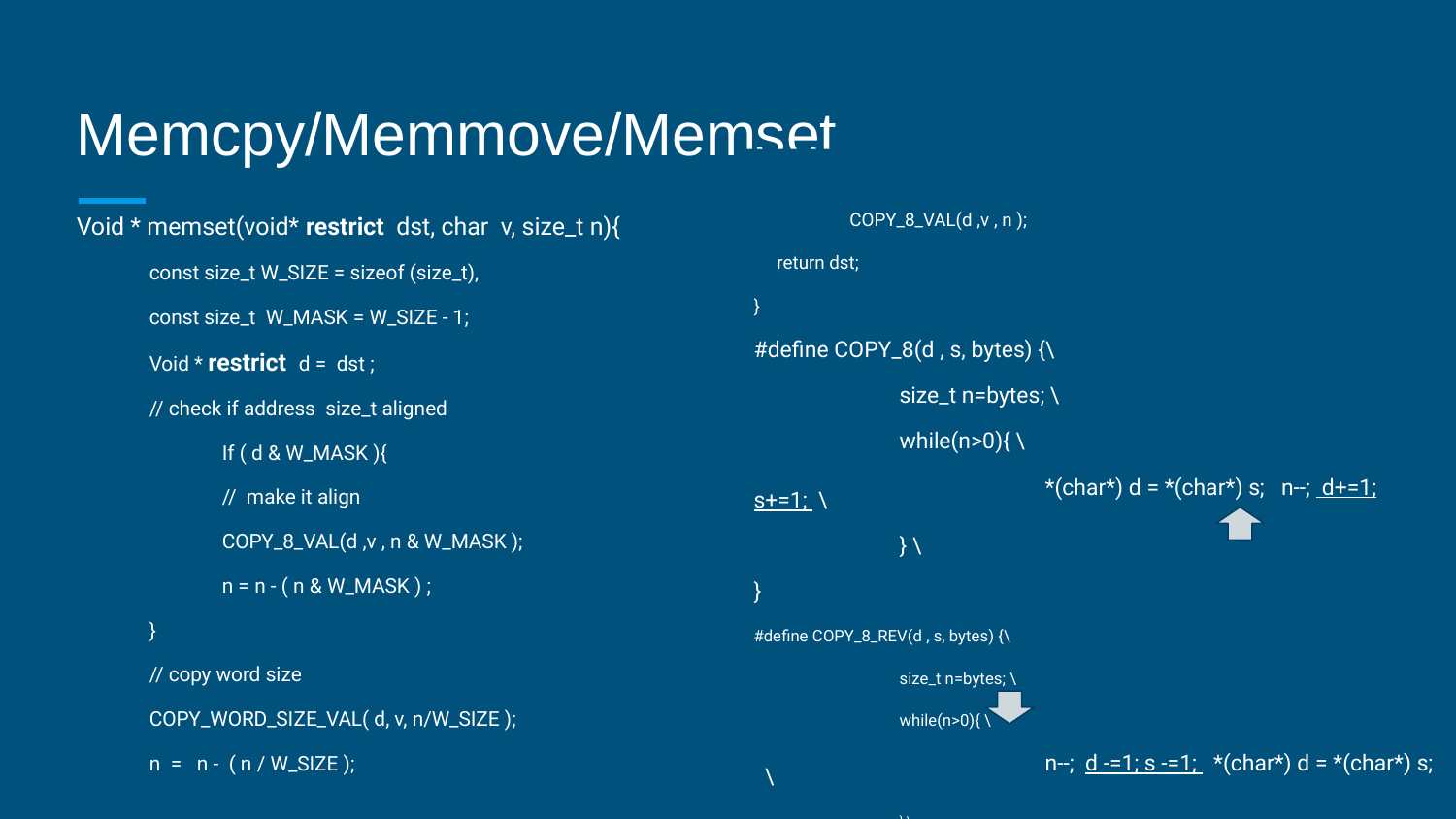

# Memcpy/Memmove/Memset

     COPY_8_VAL(d ,v , n );
     return dst;
}
#define COPY_8(d , s, bytes) {\
	size_t n=bytes; \
	while(n>0){ \
		*(char*) d = *(char*) s;   n--;  d+=1; s+=1;  \
	} \
}
#define COPY_8_REV(d , s, bytes) {\
	size_t n=bytes; \
	while(n>0){ \
		n--;  d -=1; s -=1;   *(char*) d = *(char*) s;   \
	} \
}
Void * memset(void* restrict  dst, char  v, size_t n){
const size_t W_SIZE = sizeof (size_t),
const size_t  W_MASK = W_SIZE - 1;
Void * restrict  d =  dst ;
// check if address  size_t aligned
	If ( d & W_MASK ){
	//  make it align
	COPY_8_VAL(d ,v , n & W_MASK );
n = n - ( n & W_MASK ) ;
}
// copy word size
COPY_WORD_SIZE_VAL( d, v, n/W_SIZE );
n  =   n -  ( n / W_SIZE );